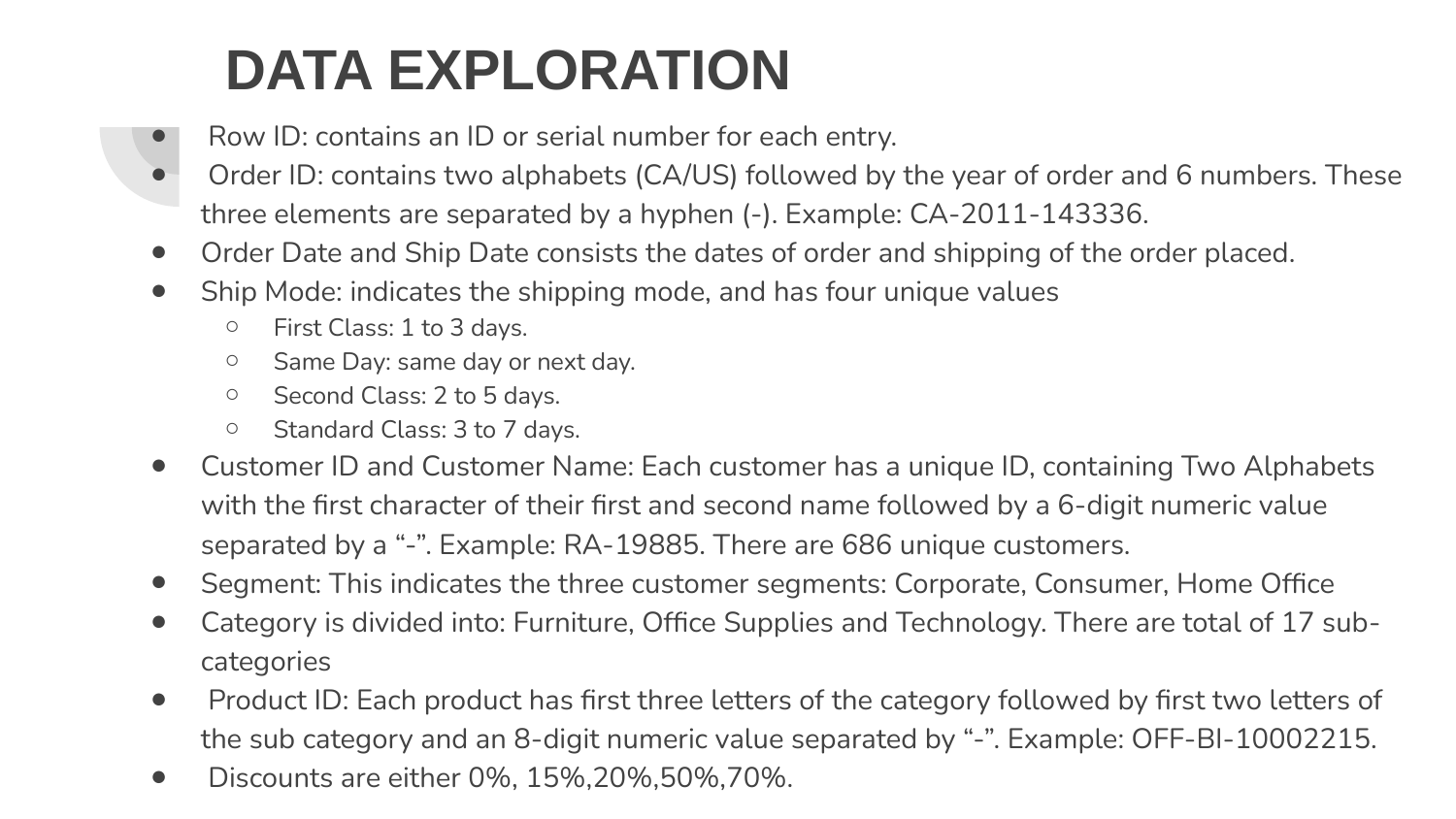

# DATA EXPLORATION

 Row ID: contains an ID or serial number for each entry.
 Order ID: contains two alphabets (CA/US) followed by the year of order and 6 numbers. These three elements are separated by a hyphen (-). Example: CA-2011-143336.
Order Date and Ship Date consists the dates of order and shipping of the order placed.
Ship Mode: indicates the shipping mode, and has four unique values
First Class: 1 to 3 days.
Same Day: same day or next day.
Second Class: 2 to 5 days.
Standard Class: 3 to 7 days.
Customer ID and Customer Name: Each customer has a unique ID, containing Two Alphabets with the first character of their first and second name followed by a 6-digit numeric value separated by a “-”. Example: RA-19885. There are 686 unique customers.
Segment: This indicates the three customer segments: Corporate, Consumer, Home Office
Category is divided into: Furniture, Office Supplies and Technology. There are total of 17 sub-categories
 Product ID: Each product has first three letters of the category followed by first two letters of the sub category and an 8-digit numeric value separated by “-”. Example: OFF-BI-10002215.
 Discounts are either 0%, 15%,20%,50%,70%.